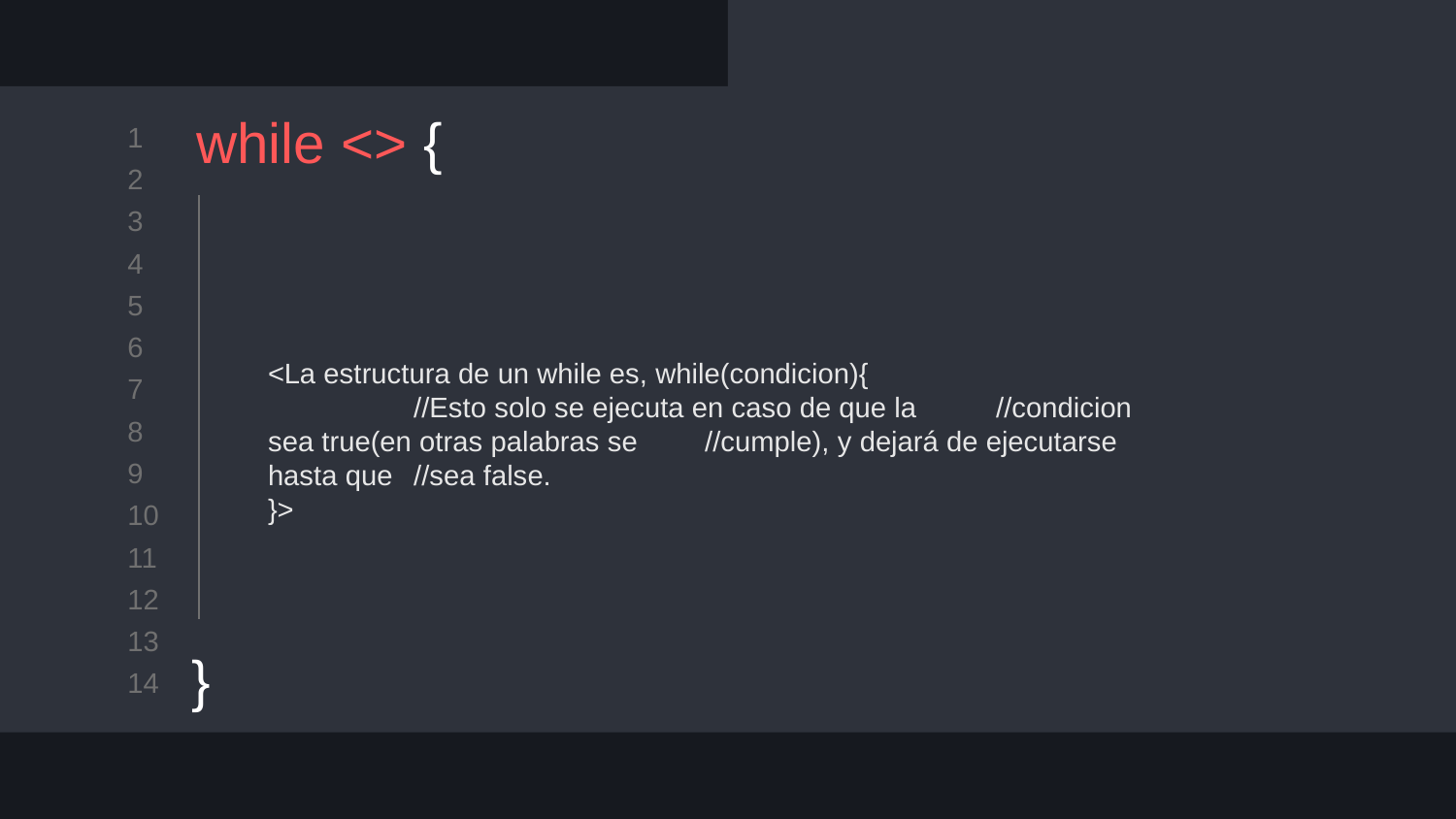

# while <> {
<La estructura de un while es, while(condicion){
	//Esto solo se ejecuta en caso de que la 	//condicion sea true(en otras palabras se 	//cumple), y dejará de ejecutarse hasta que 	//sea false.
}>
}